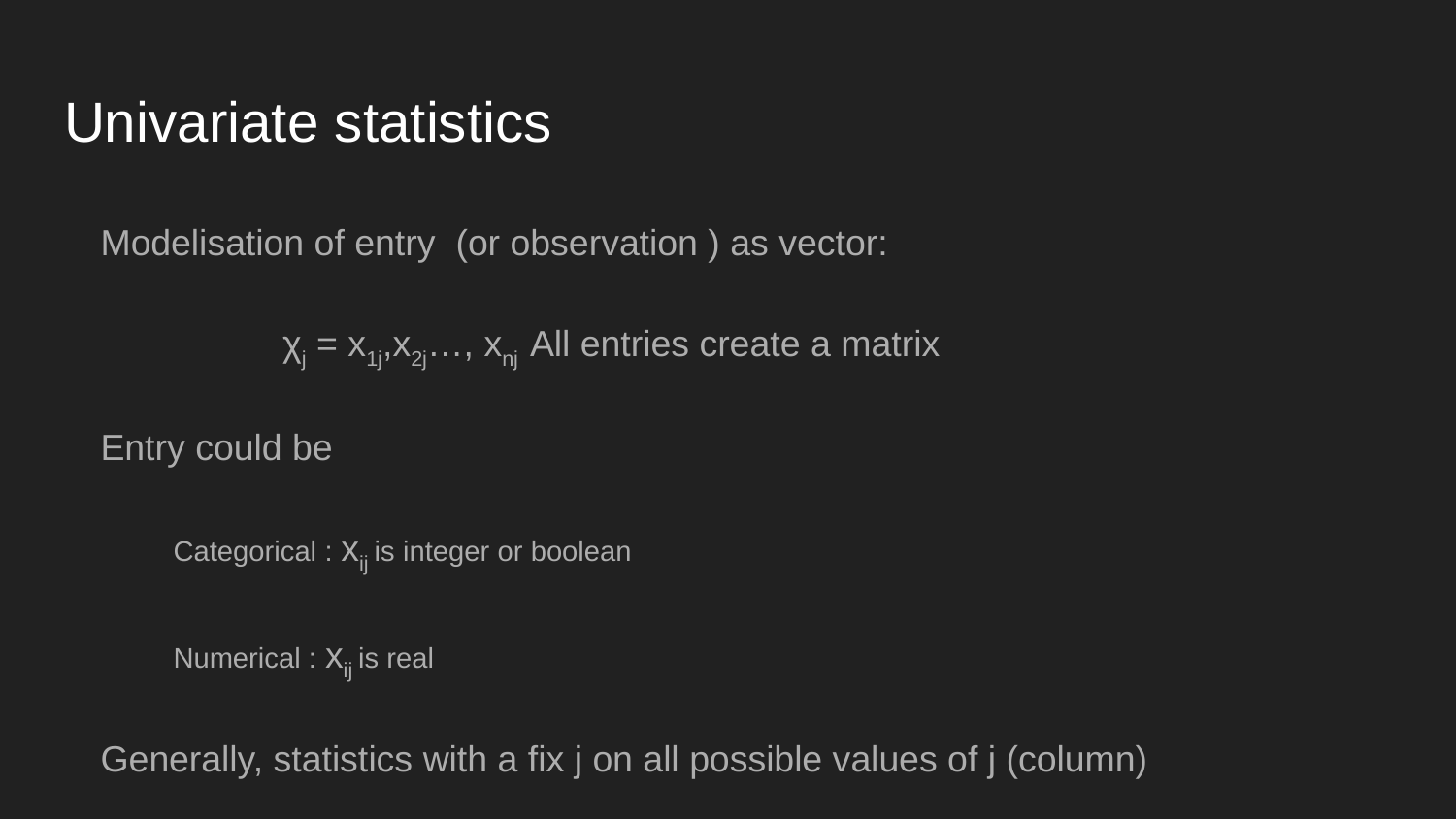

# Univariate statistics
Modelisation of entry  (or observation ) as vector:
χj = x1j,x2j…, xnj  All entries create a matrix
Entry could be
Categorical : xij is integer or boolean
Numerical : xij is real
Generally, statistics with a fix j on all possible values of j (column)